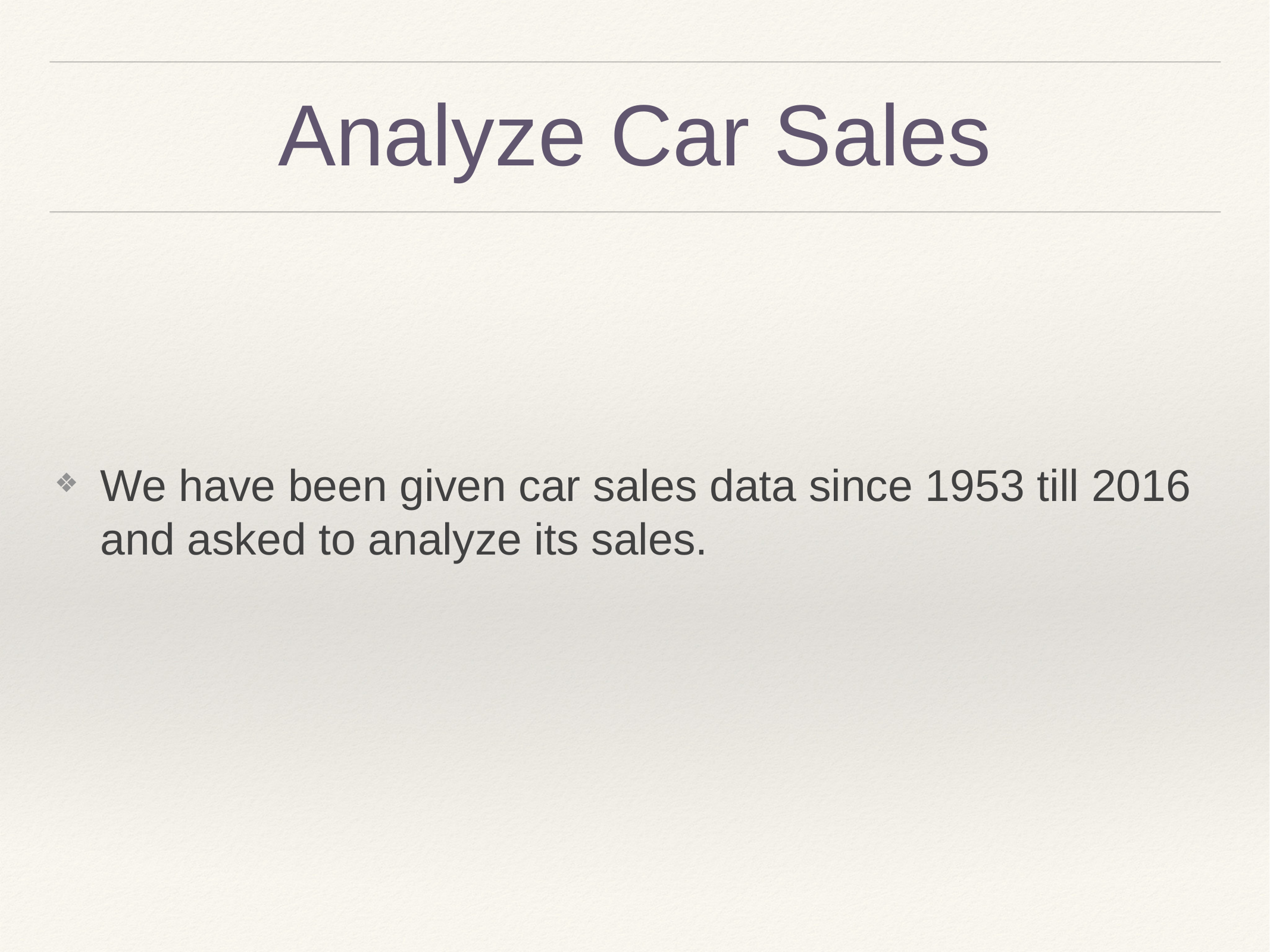

# Analyze Car Sales
We have been given car sales data since 1953 till 2016 and asked to analyze its sales.